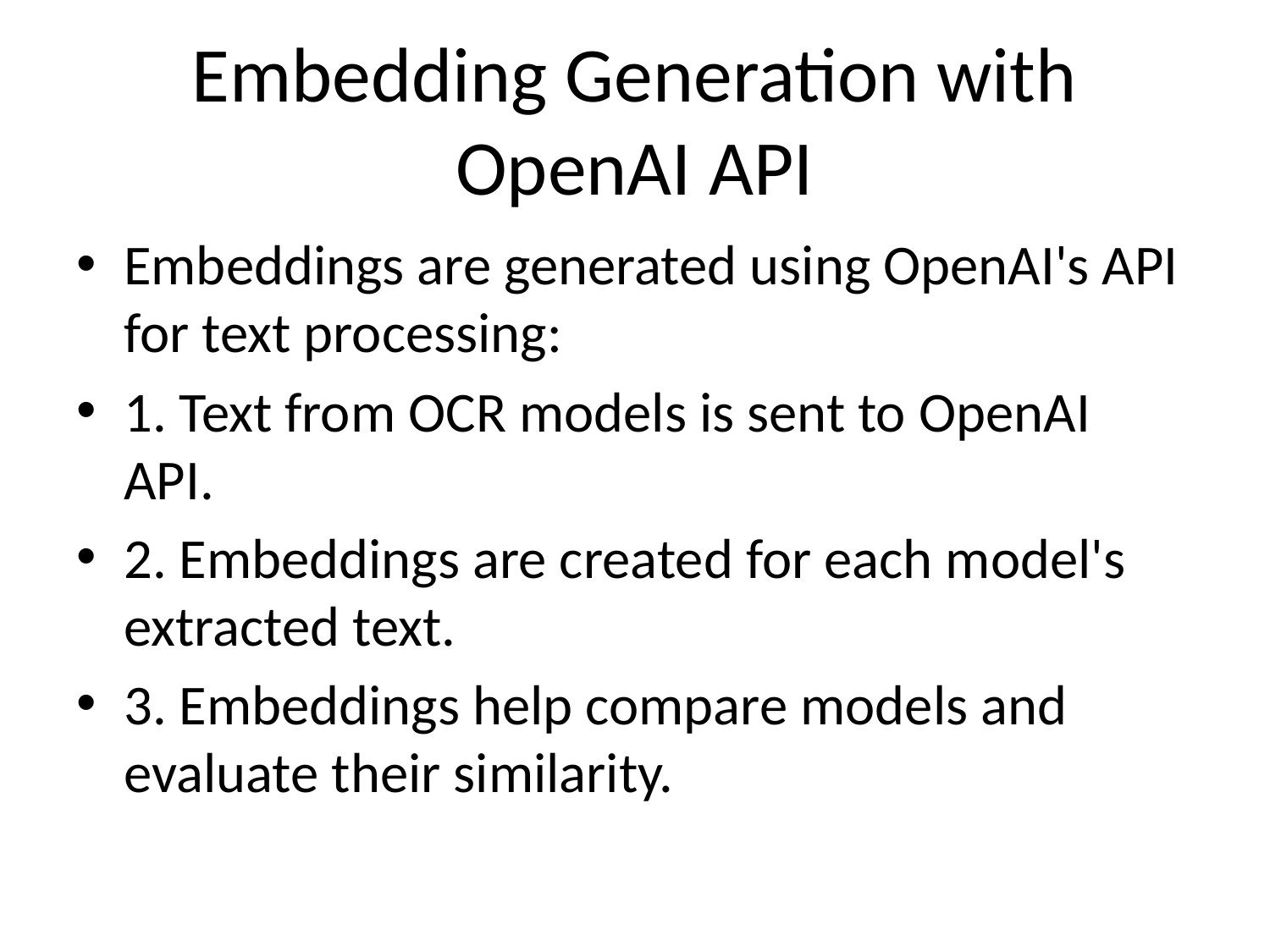

# Embedding Generation with OpenAI API
Embeddings are generated using OpenAI's API for text processing:
1. Text from OCR models is sent to OpenAI API.
2. Embeddings are created for each model's extracted text.
3. Embeddings help compare models and evaluate their similarity.